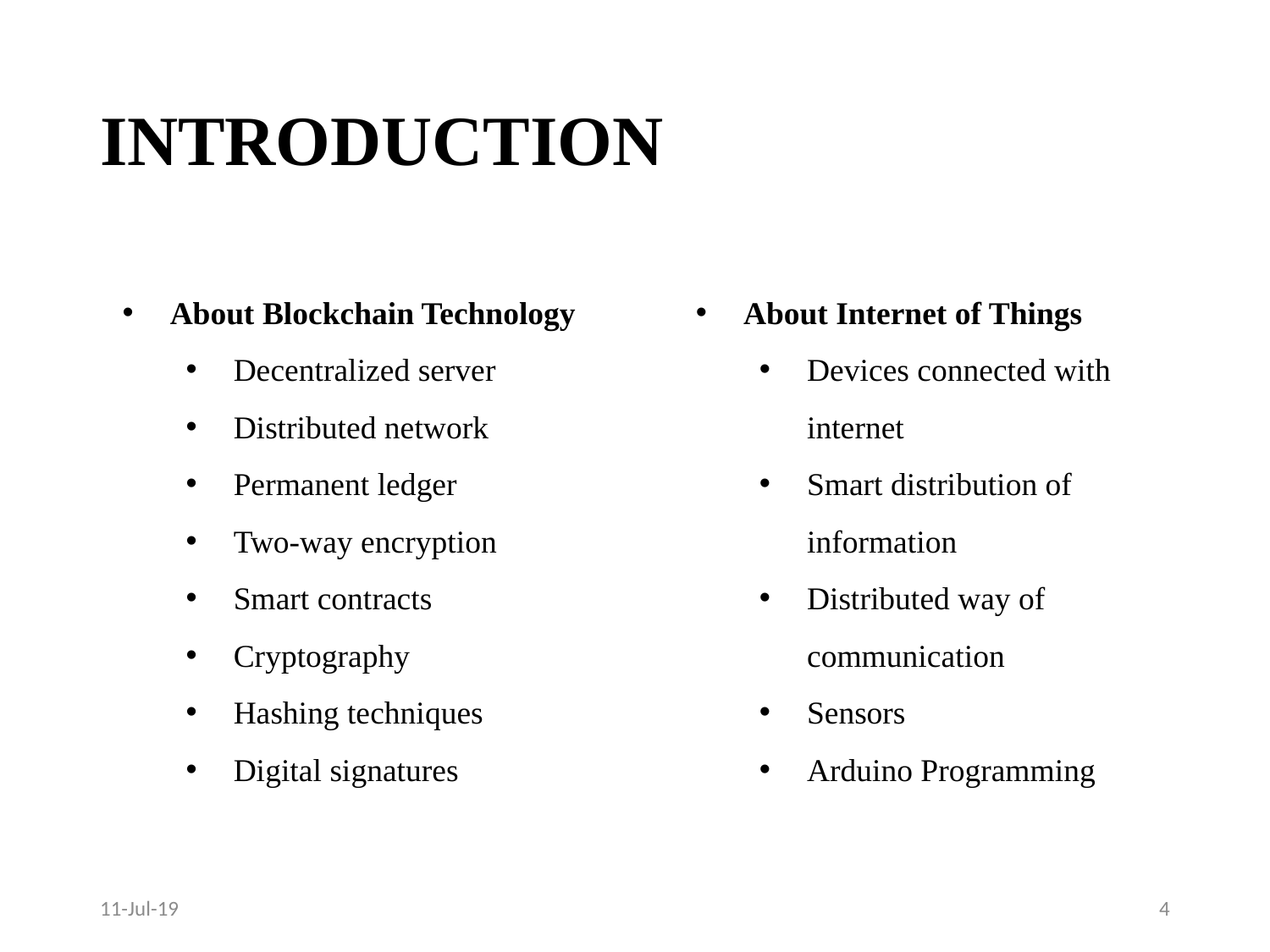

# INTRODUCTION
About Blockchain Technology
Decentralized server
Distributed network
Permanent ledger
Two-way encryption
Smart contracts
Cryptography
Hashing techniques
Digital signatures
About Internet of Things
Devices connected with internet
Smart distribution of information
Distributed way of communication
Sensors
Arduino Programming

11-Jul-19
4